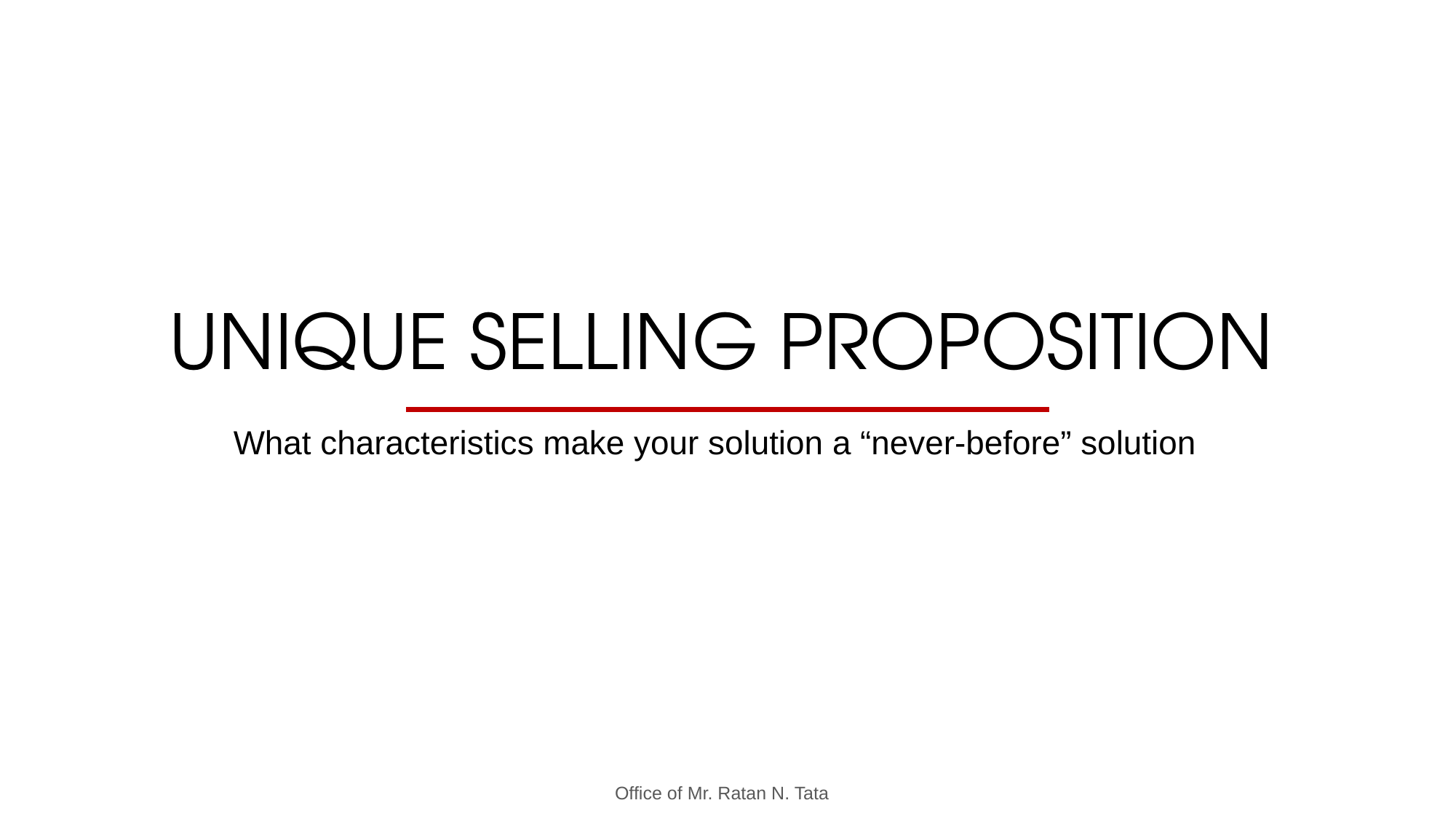

UNIQUE SELLING PROPOSITION

What characteristics make your solution a “never-before” solution
Office of Mr. Ratan N. Tata